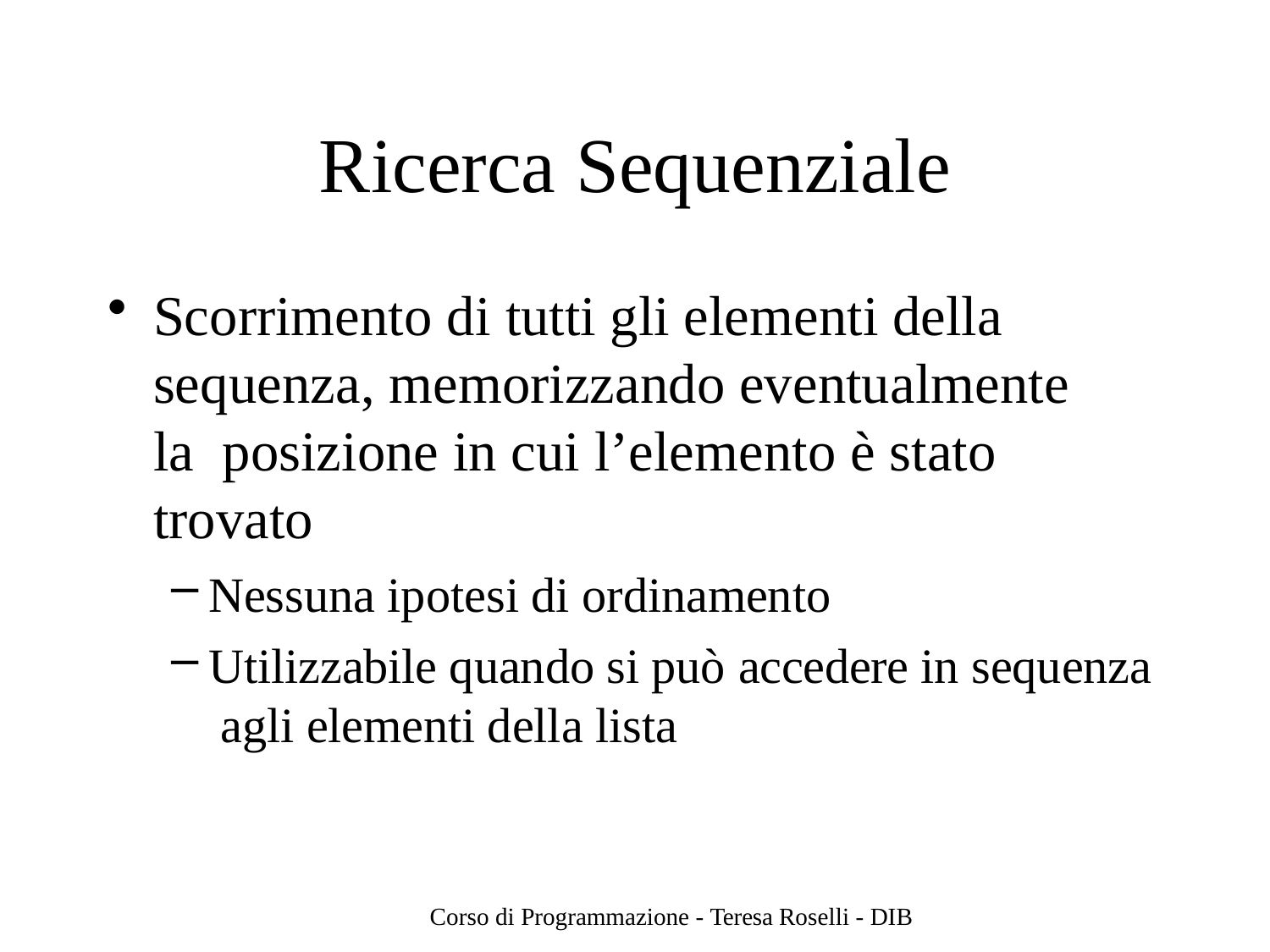

# Ricerca Sequenziale
Scorrimento di tutti gli elementi della  sequenza, memorizzando eventualmente la  posizione in cui l’elemento è stato trovato
Nessuna ipotesi di ordinamento
Utilizzabile quando si può accedere in sequenza  agli elementi della lista
Corso di Programmazione - Teresa Roselli - DIB